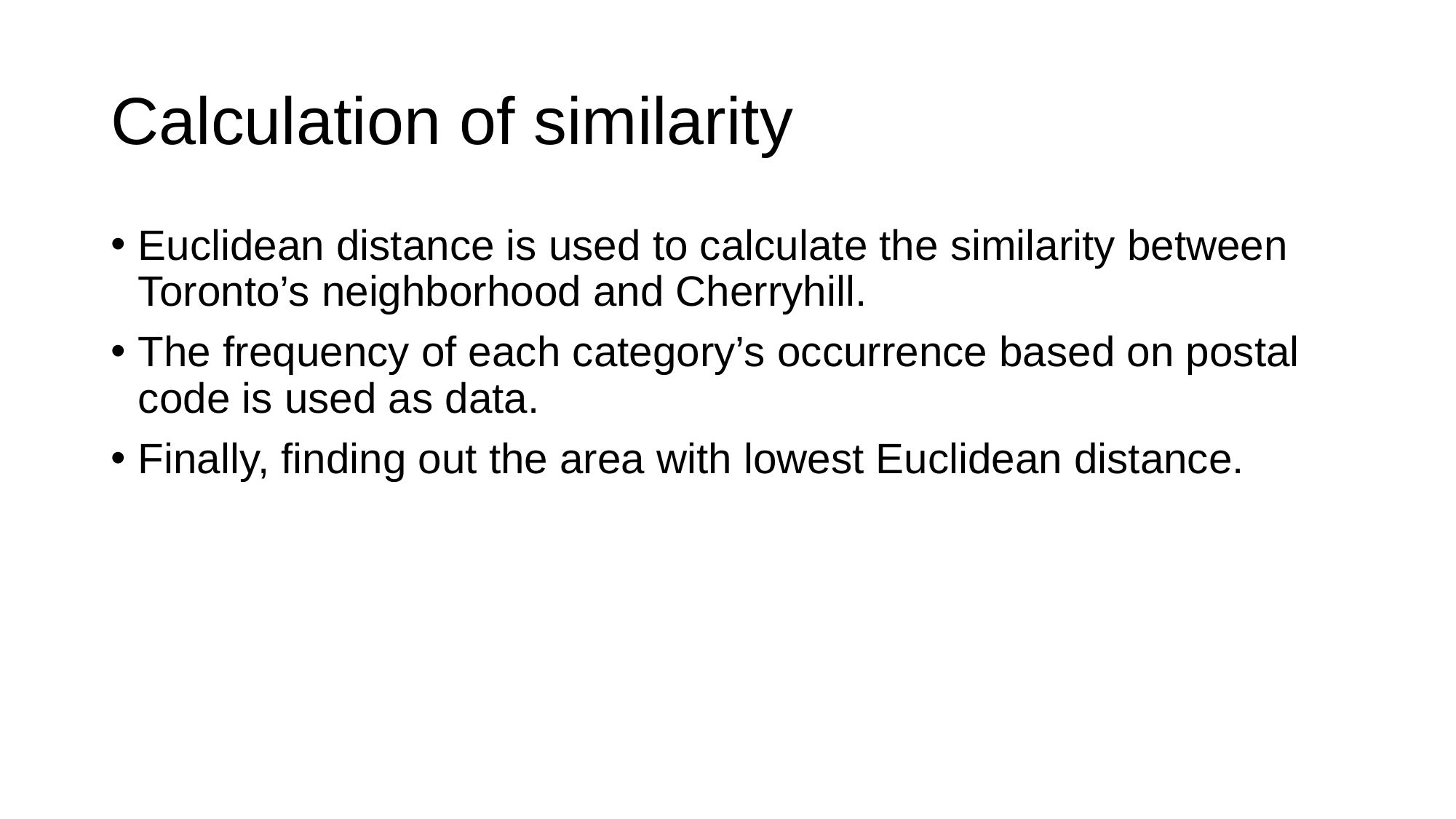

# Calculation of similarity
Euclidean distance is used to calculate the similarity between Toronto’s neighborhood and Cherryhill.
The frequency of each category’s occurrence based on postal code is used as data.
Finally, finding out the area with lowest Euclidean distance.